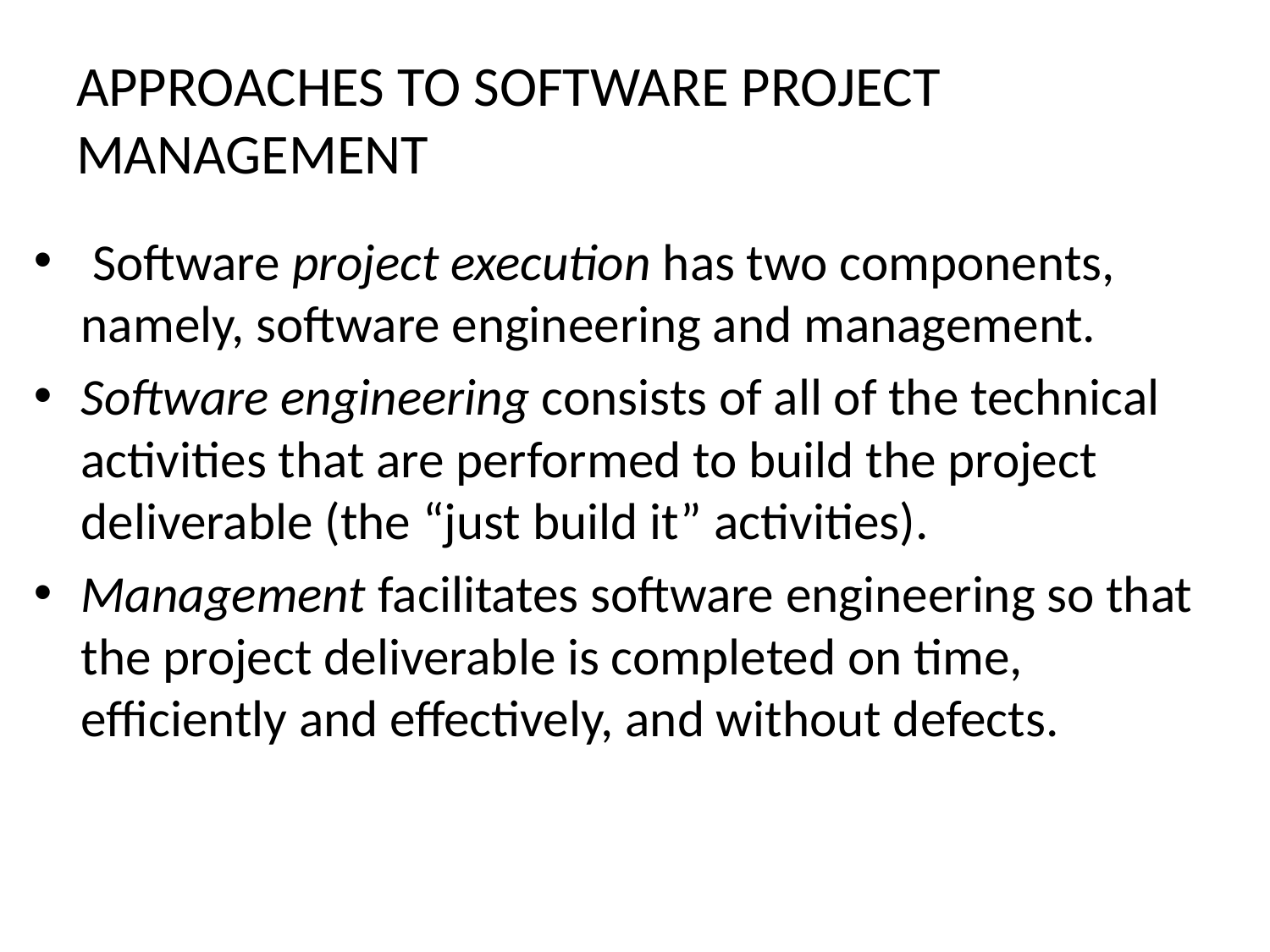

# APPROACHES TO SOFTWARE PROJECT MANAGEMENT
 Software project execution has two components, namely, software engineering and management.
Software engineering consists of all of the technical activities that are performed to build the project deliverable (the “just build it” activities).
Management facilitates software engineering so that the project deliverable is completed on time, efficiently and effectively, and without defects.